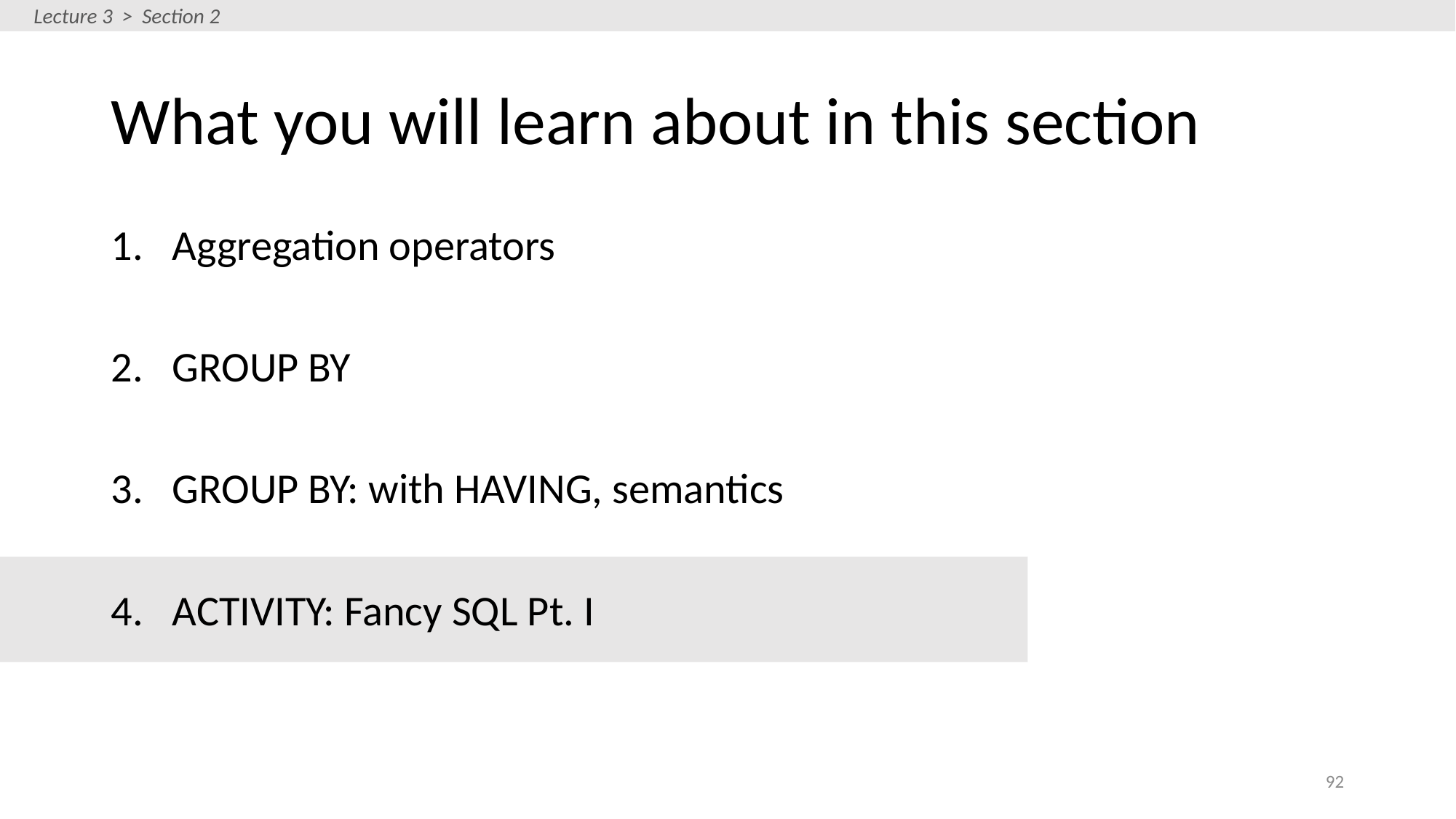

Lecture 3  >  Section 2
# What you will learn about in this section
Aggregation operators

GROUP BY

GROUP BY: with HAVING, semantics

ACTIVITY: Fancy SQL Pt. I

92